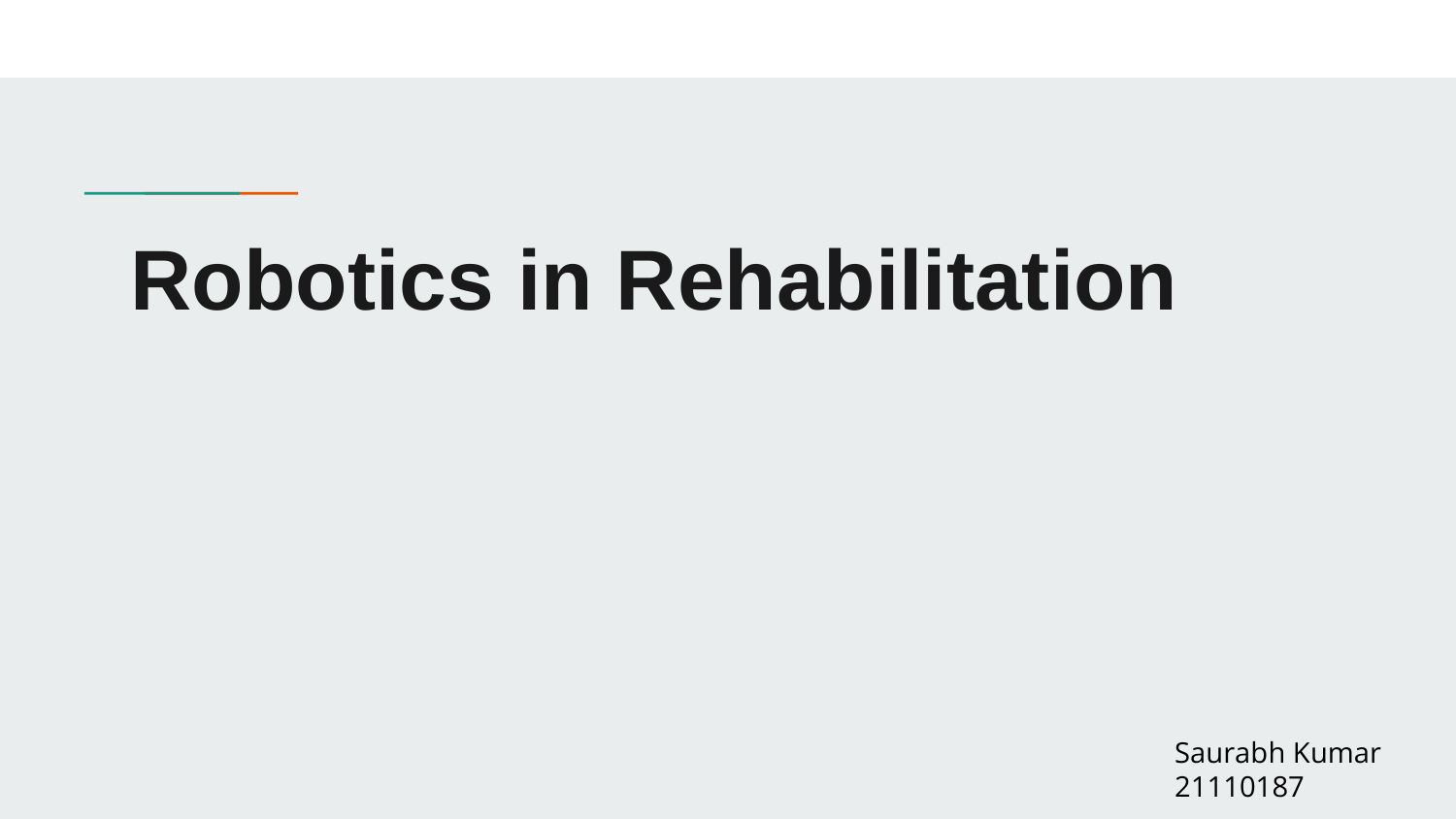

# Robotics in Rehabilitation
Saurabh Kumar
21110187